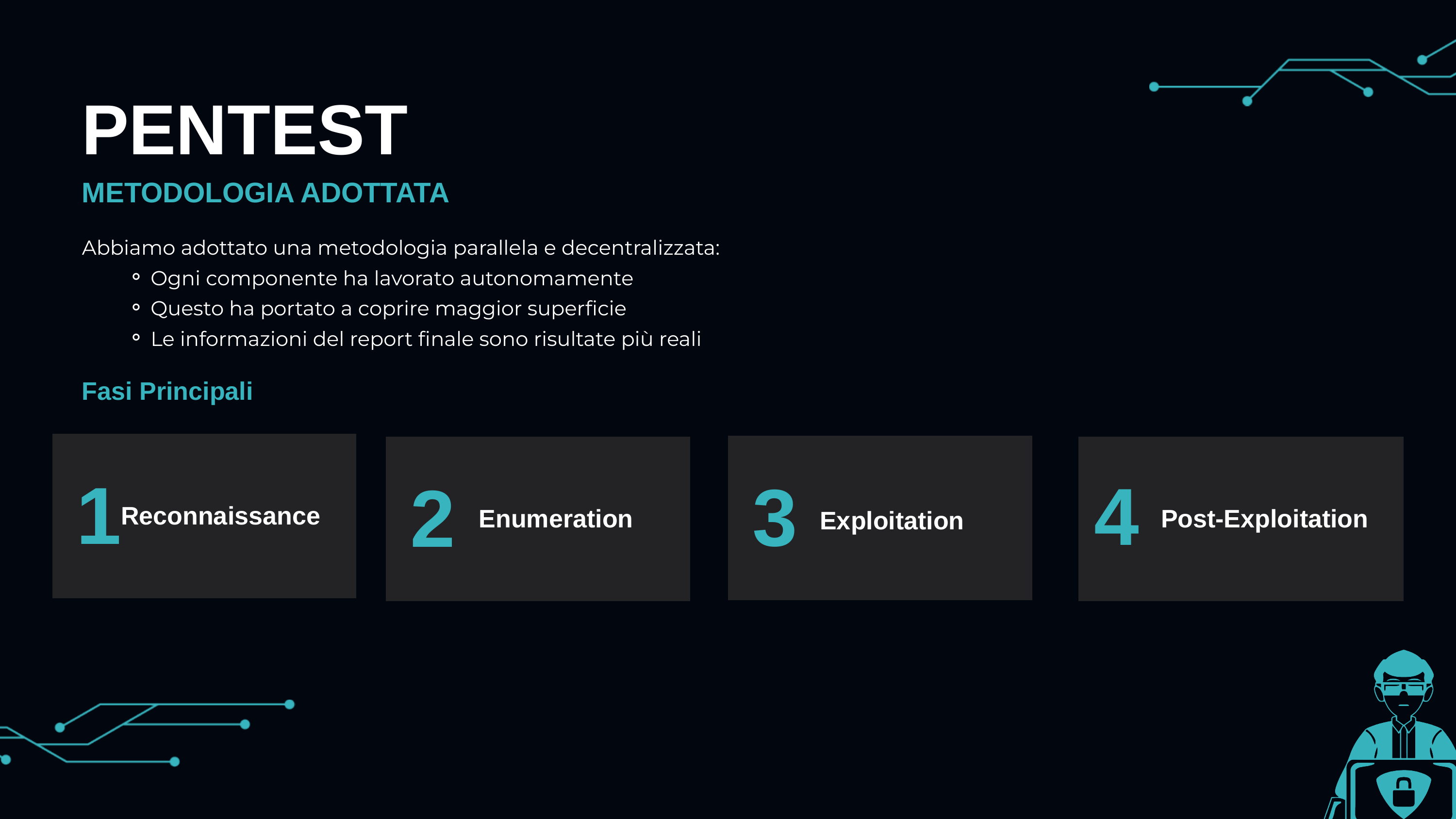

PENTEST
METODOLOGIA ADOTTATA
Abbiamo adottato una metodologia parallela e decentralizzata:
Ogni componente ha lavorato autonomamente
Questo ha portato a coprire maggior superficie
Le informazioni del report finale sono risultate più reali
Fasi Principali

1
4
3
2
Reconnaissance
Enumeration
Post-Exploitation
Exploitation